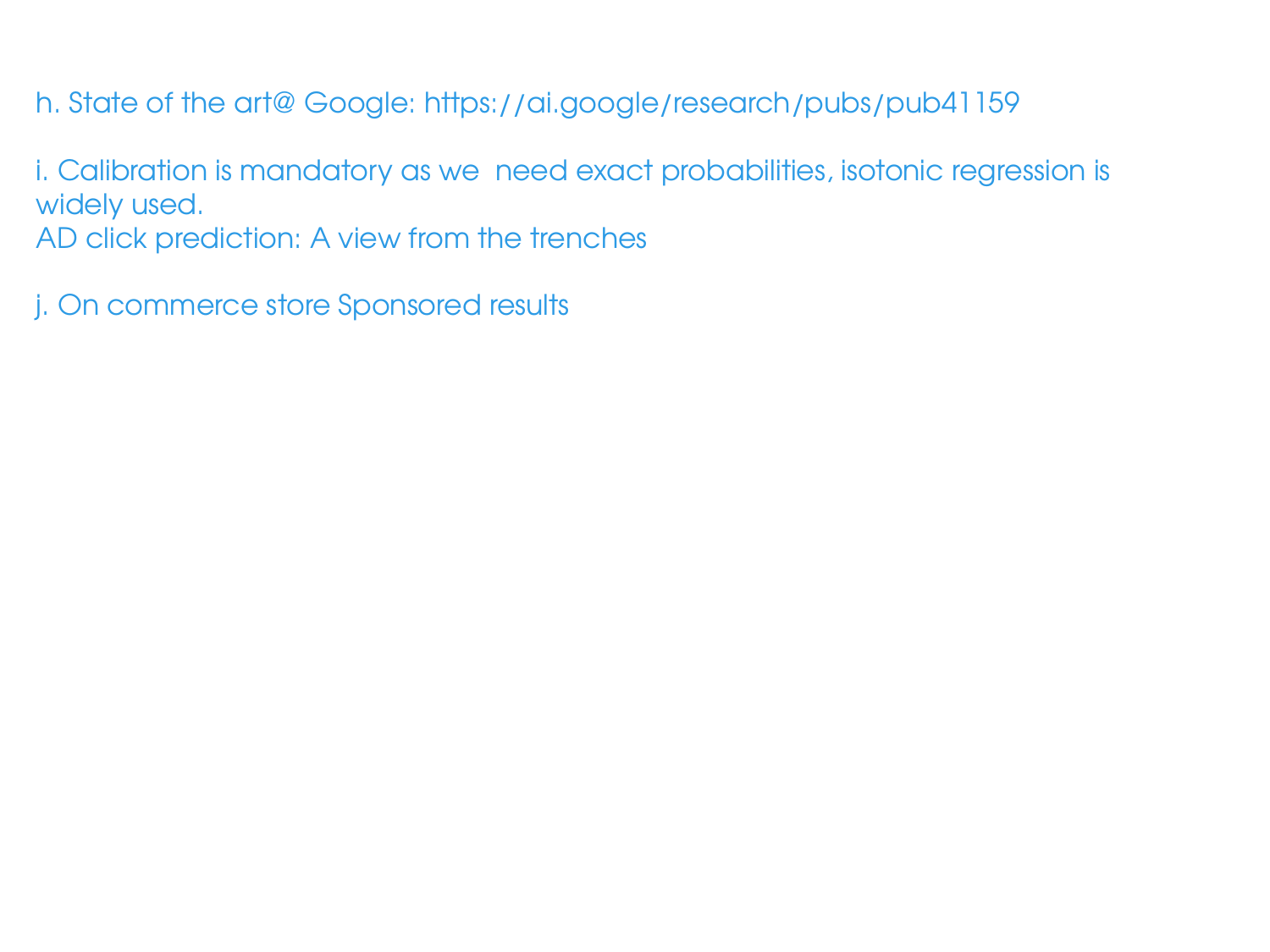

h. State of the art@ Google: https://ai.google/research/pubs/pub41159

i. Calibration is mandatory as we  need exact probabilities, isotonic regression is widely used.
AD click prediction: A view from the trenches

j. On commerce store Sponsored results